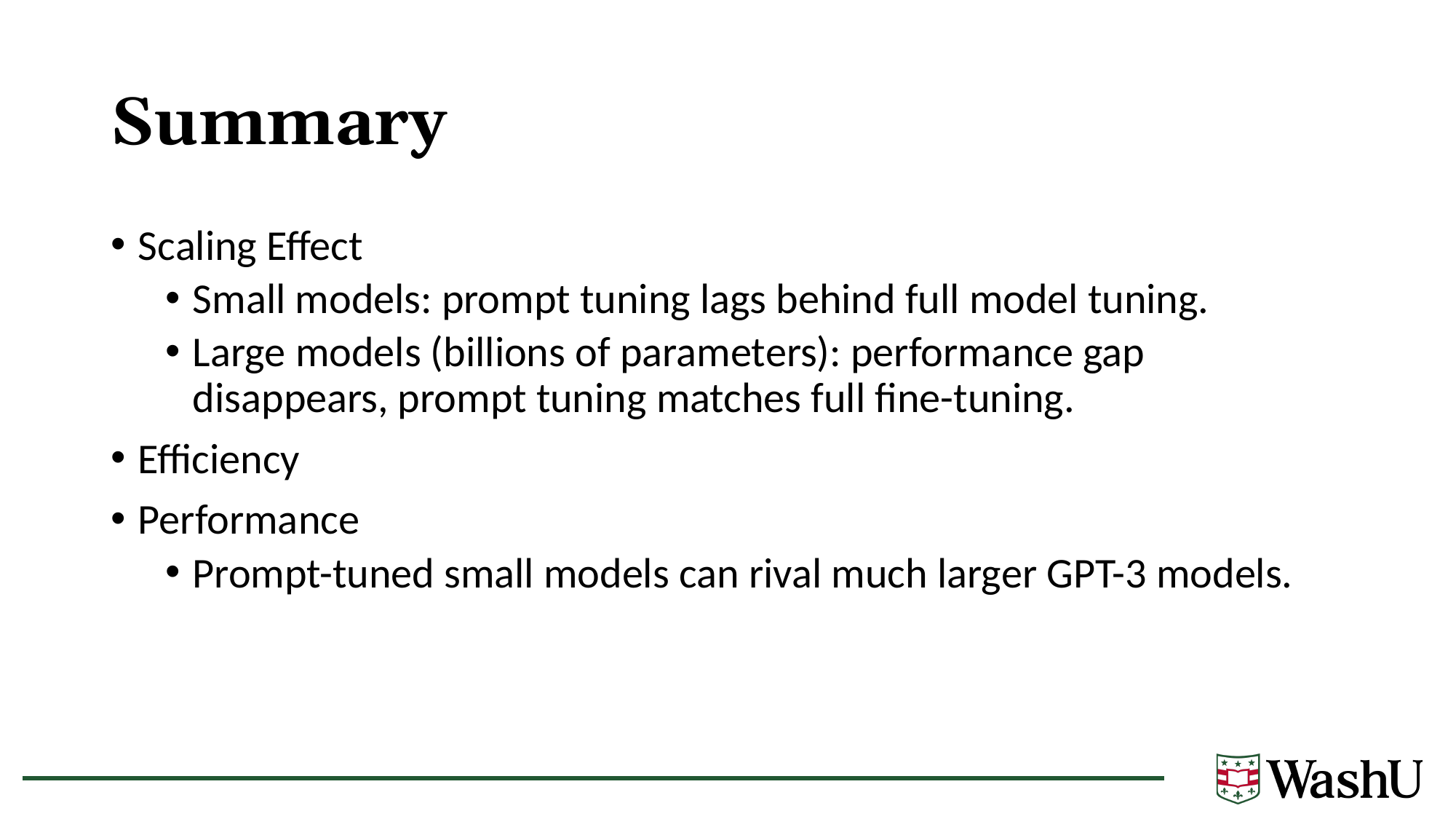

# Summary
Scaling Effect
Small models: prompt tuning lags behind full model tuning.
Large models (billions of parameters): performance gap disappears, prompt tuning matches full fine-tuning.
Efficiency
Performance
Prompt-tuned small models can rival much larger GPT-3 models.